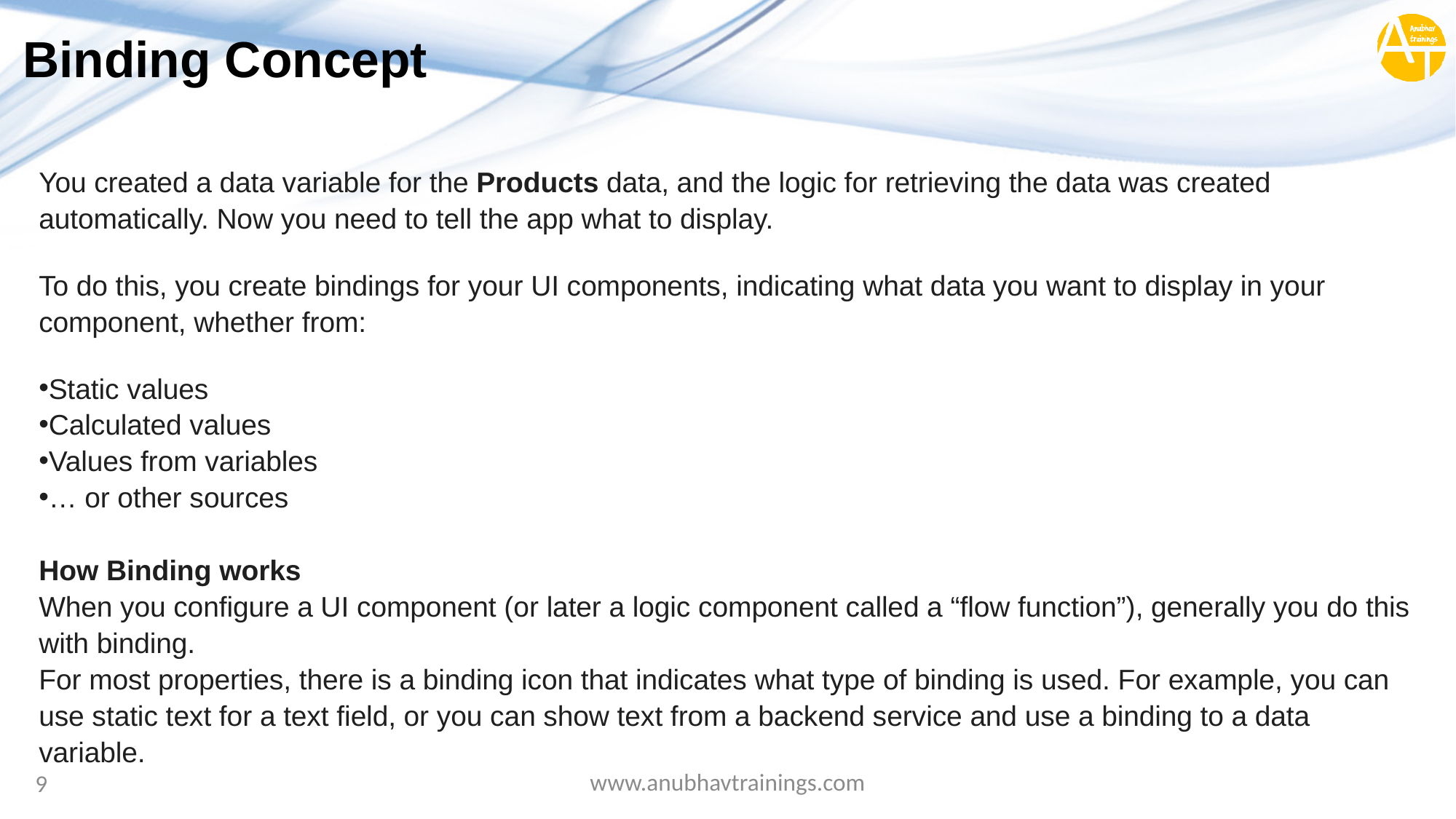

# Binding Concept
You created a data variable for the Products data, and the logic for retrieving the data was created automatically. Now you need to tell the app what to display.
To do this, you create bindings for your UI components, indicating what data you want to display in your component, whether from:
Static values
Calculated values
Values from variables
… or other sources

How Binding works
When you configure a UI component (or later a logic component called a “flow function”), generally you do this with binding.
For most properties, there is a binding icon that indicates what type of binding is used. For example, you can use static text for a text field, or you can show text from a backend service and use a binding to a data variable.
www.anubhavtrainings.com
9